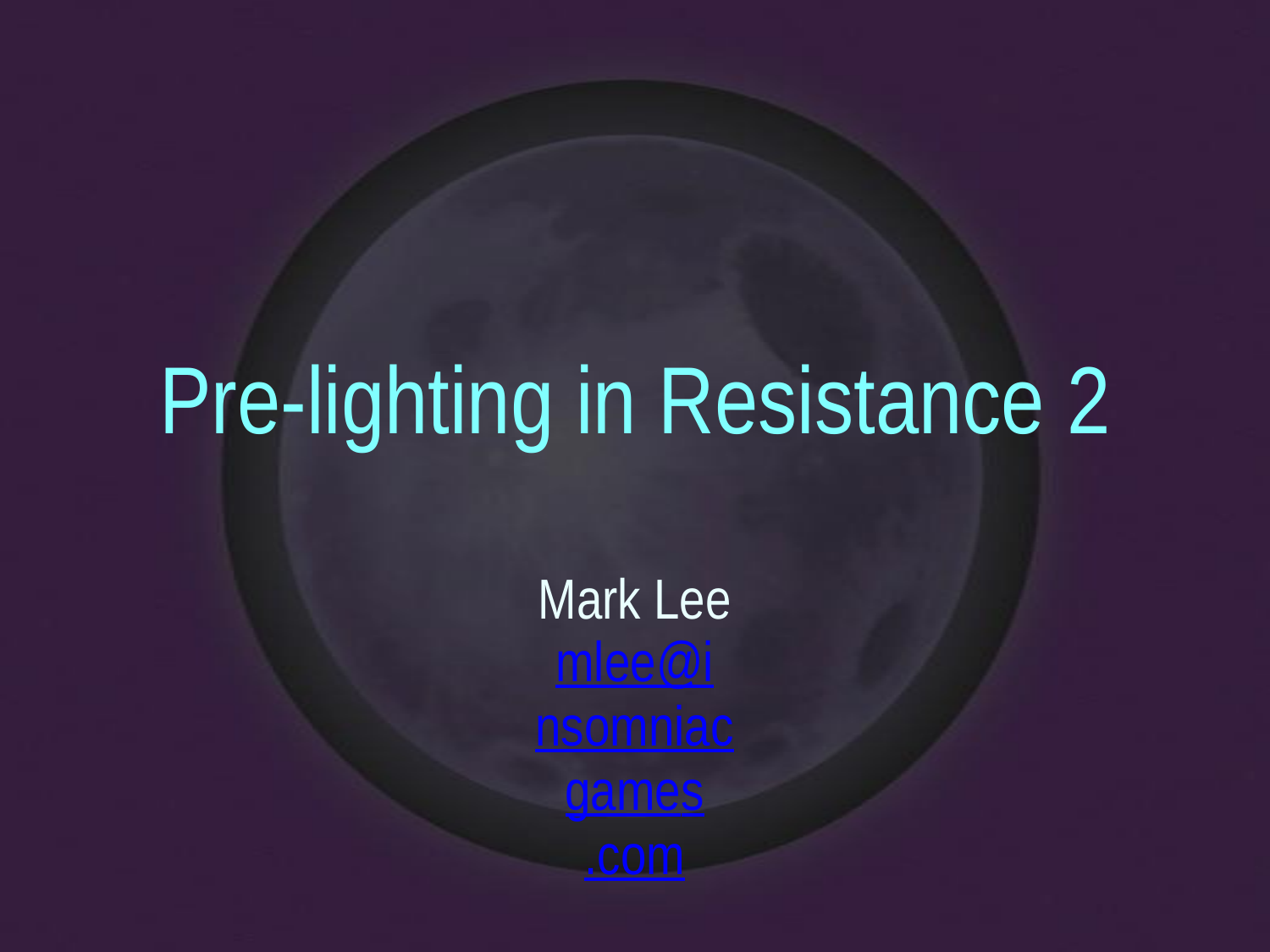

Pre-lighting
in Resistance
2
Mark Lee
mlee@insomniacgames.com